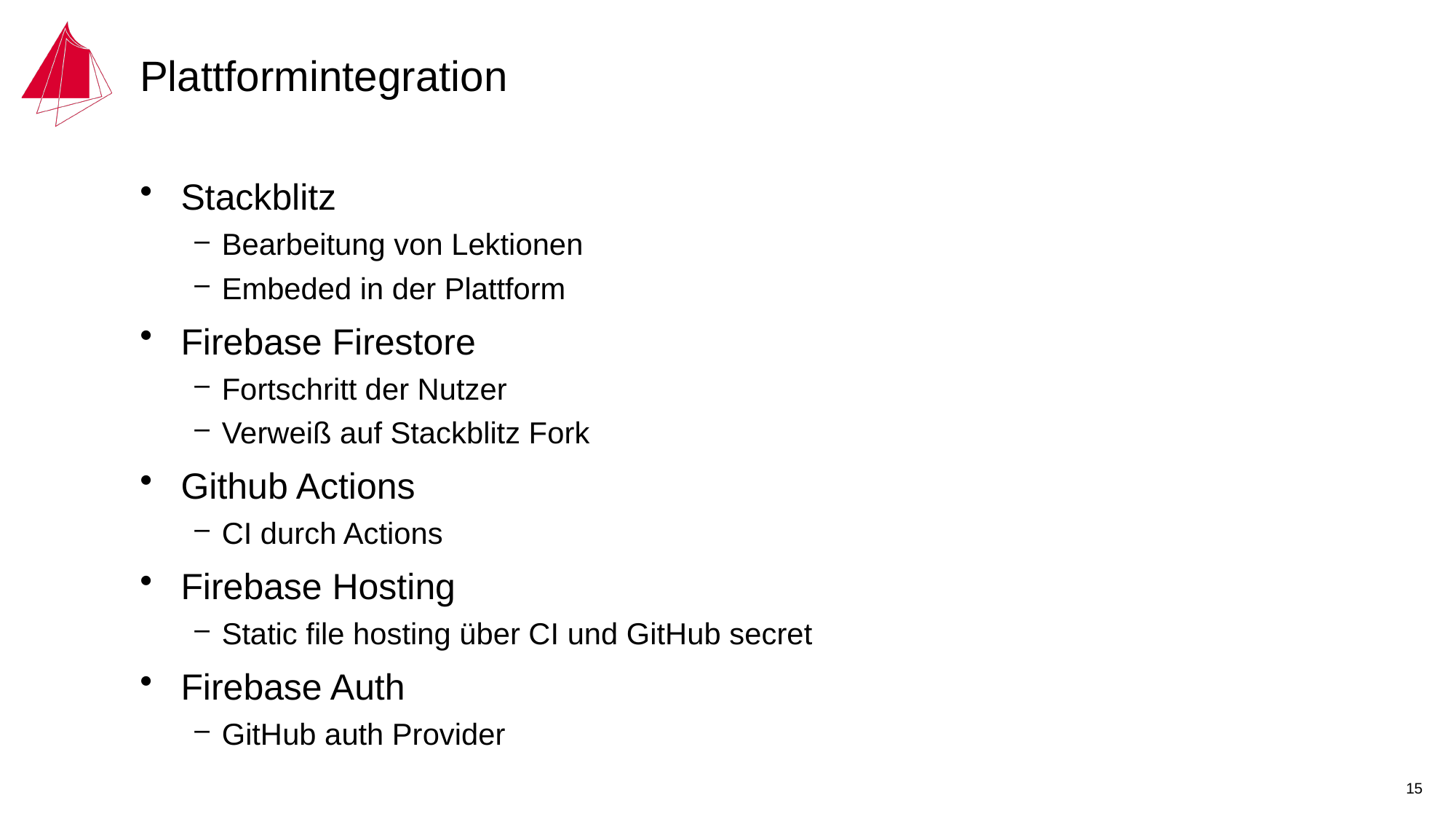

# Plattformintegration
Stackblitz
Bearbeitung von Lektionen
Embeded in der Plattform
Firebase Firestore
Fortschritt der Nutzer
Verweiß auf Stackblitz Fork
Github Actions
CI durch Actions
Firebase Hosting
Static file hosting über CI und GitHub secret
Firebase Auth
GitHub auth Provider

15